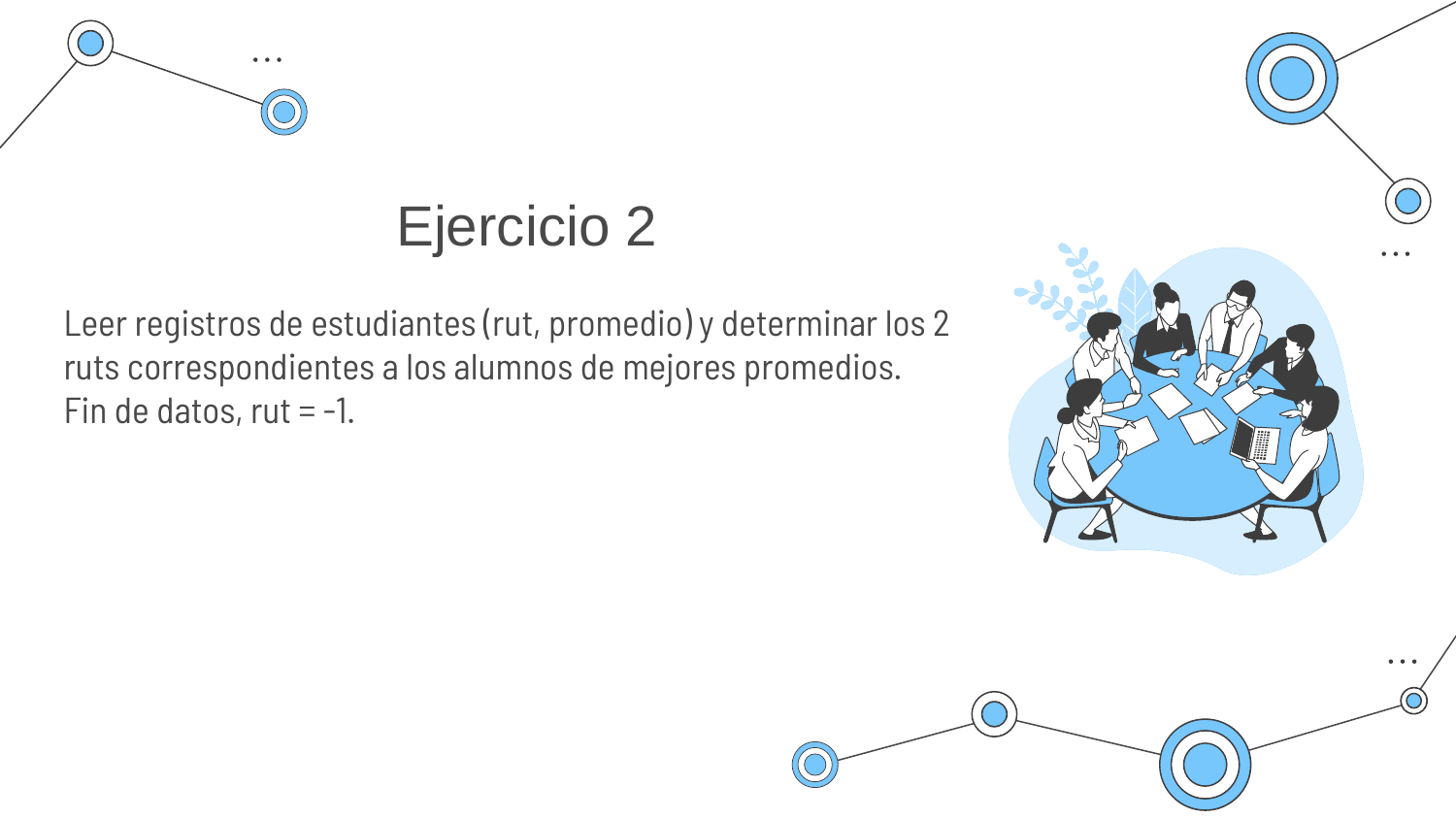

# Ejercicio 2

Leer registros de estudiantes (rut, promedio) y determinar los 2 ruts correspondientes a los alumnos de mejores promedios.
Fin de datos, rut = -1.